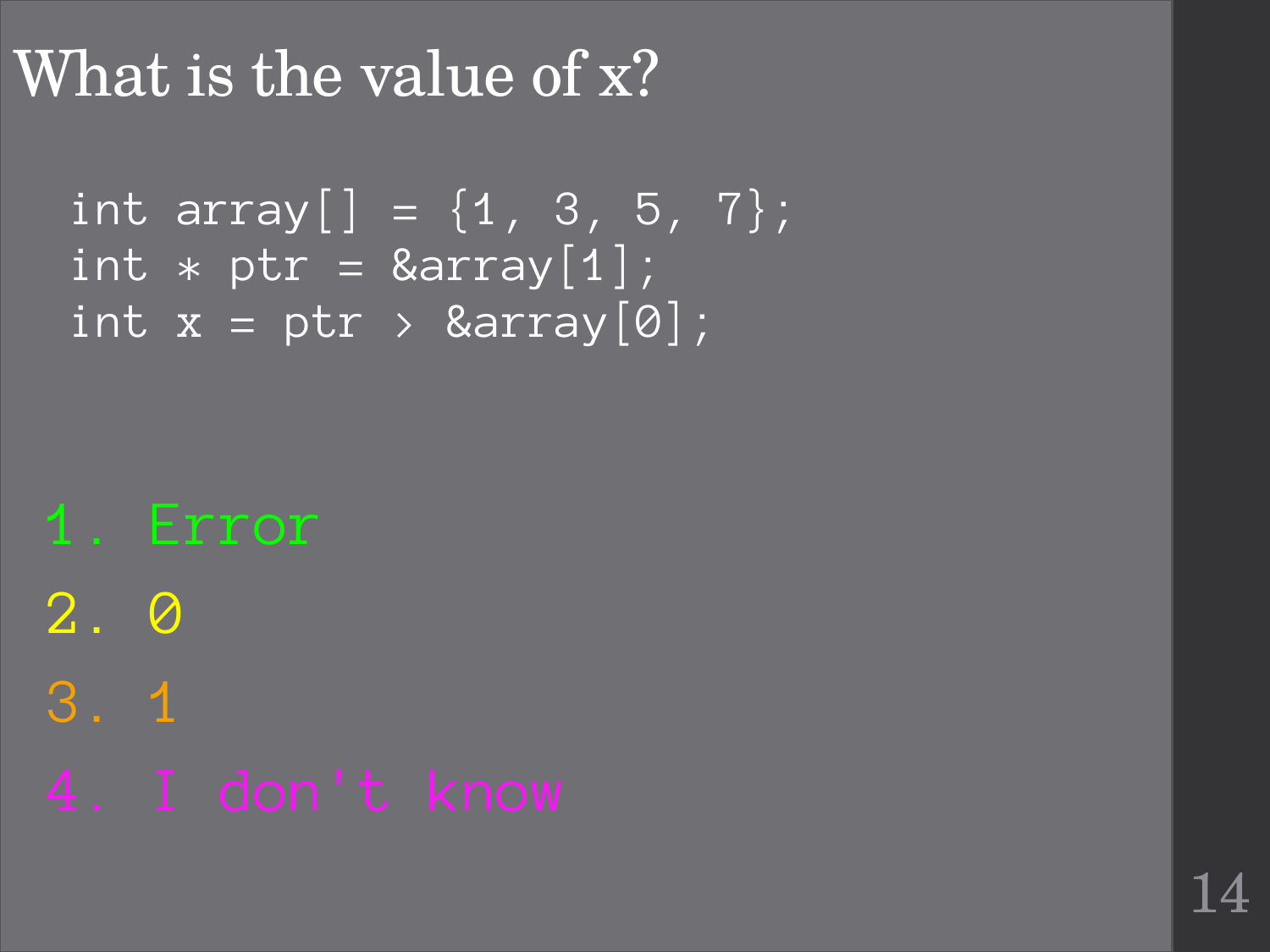

# What is the value of x?
int array[] = {1, 3, 5, 7};
int * ptr = &array[1];
int x = ptr > &array[0];
Error
0
1
I don't know
14